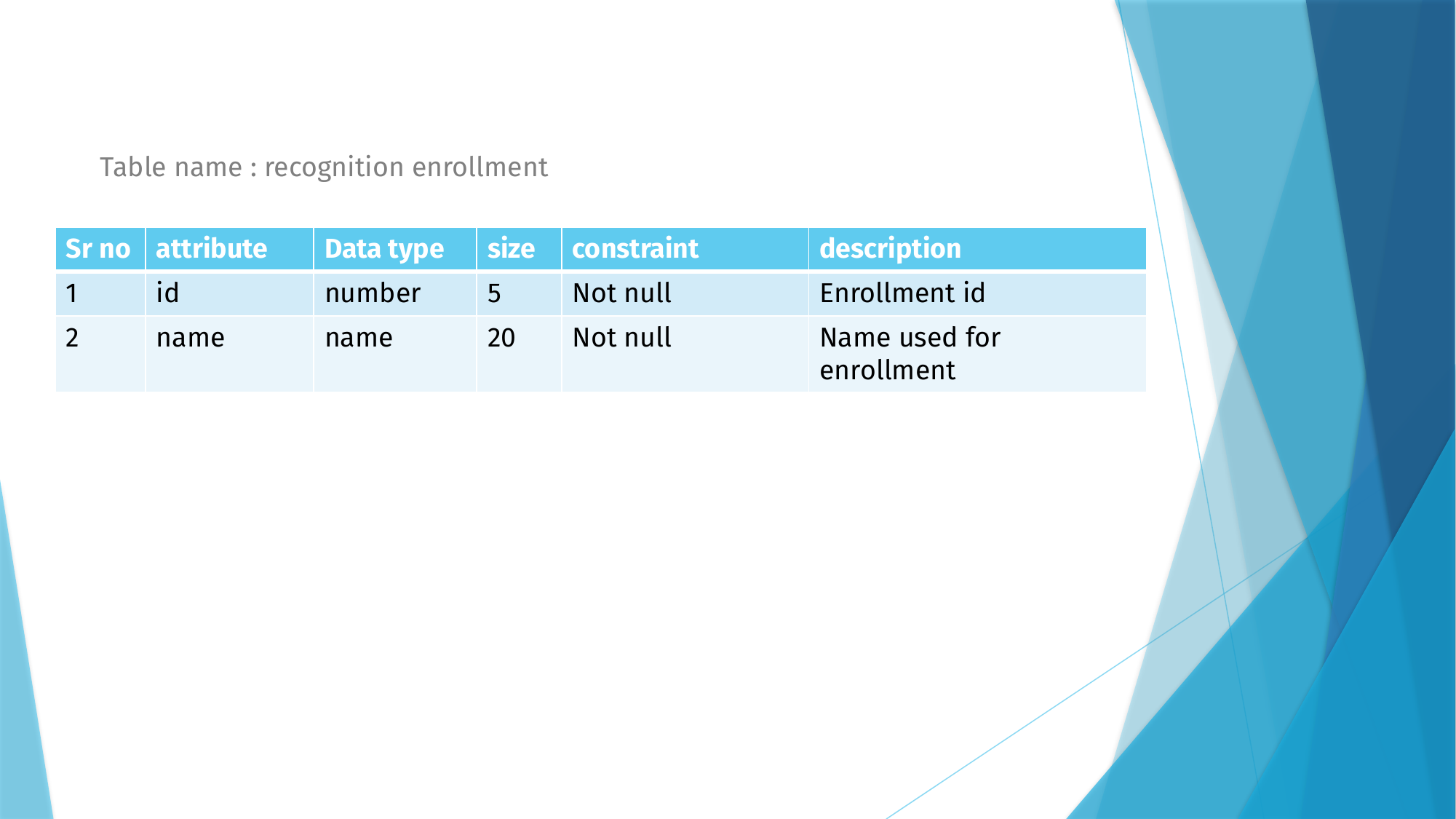

Table name : recognition enrollment
| Sr no | attribute | Data type | size | constraint | description |
| --- | --- | --- | --- | --- | --- |
| 1 | id | number | 5 | Not null | Enrollment id |
| 2 | name | name | 20 | Not null | Name used for enrollment |